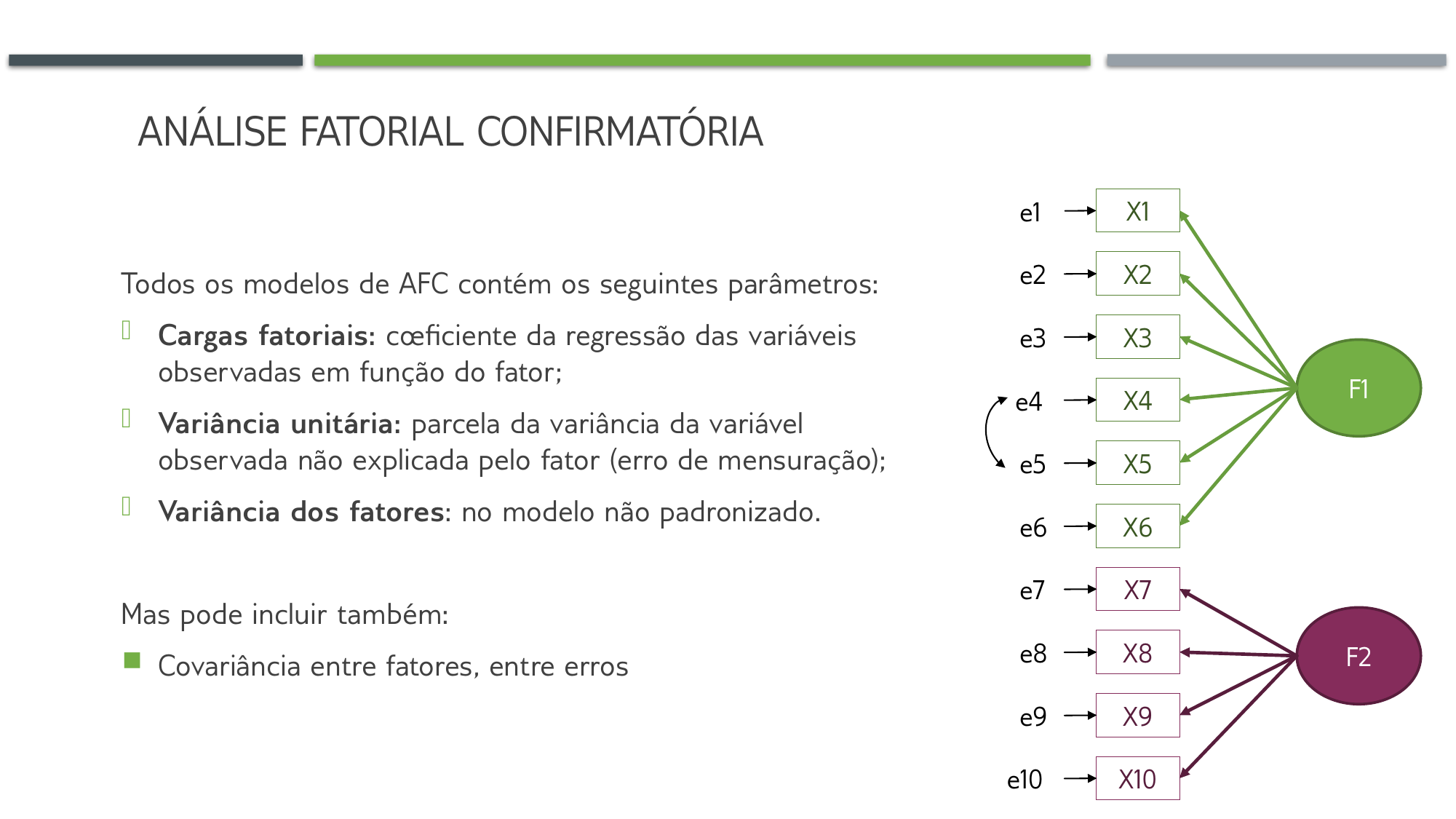

# Análise fatorial confirmatória
X1
e1

Todos os modelos de AFC contém os seguintes parâmetros:
Cargas fatoriais: coeficiente da regressão das variáveis observadas em função do fator;
Variância unitária: parcela da variância da variável observada não explicada pelo fator (erro de mensuração);
Variância dos fatores: no modelo não padronizado.

Mas pode incluir também:
Covariância entre fatores, entre erros

X2
e2
X3
e3
F1
X4
e4

X5
e5
X6
e6
X7
e7
F2
X8
e8
X9
e9
e10
X10